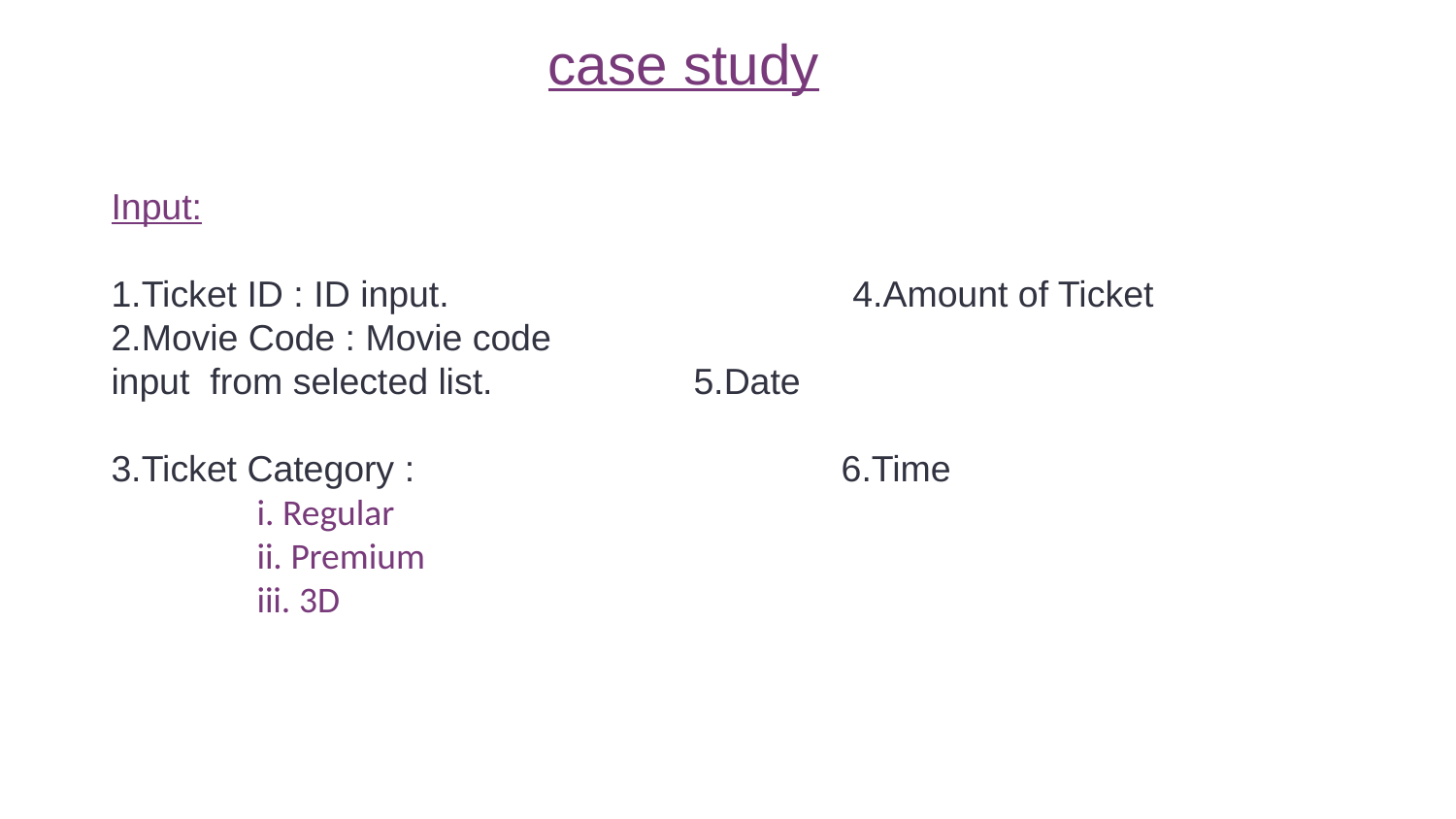

case study

Input:

1.Ticket ID : ID input.	                              4.Amount of Ticket
2.Movie Code : Movie code
input  from selected list.		5.Date
3.Ticket Category :                                          6.Time
	i. Regular
	ii. Premium
	iii. 3D